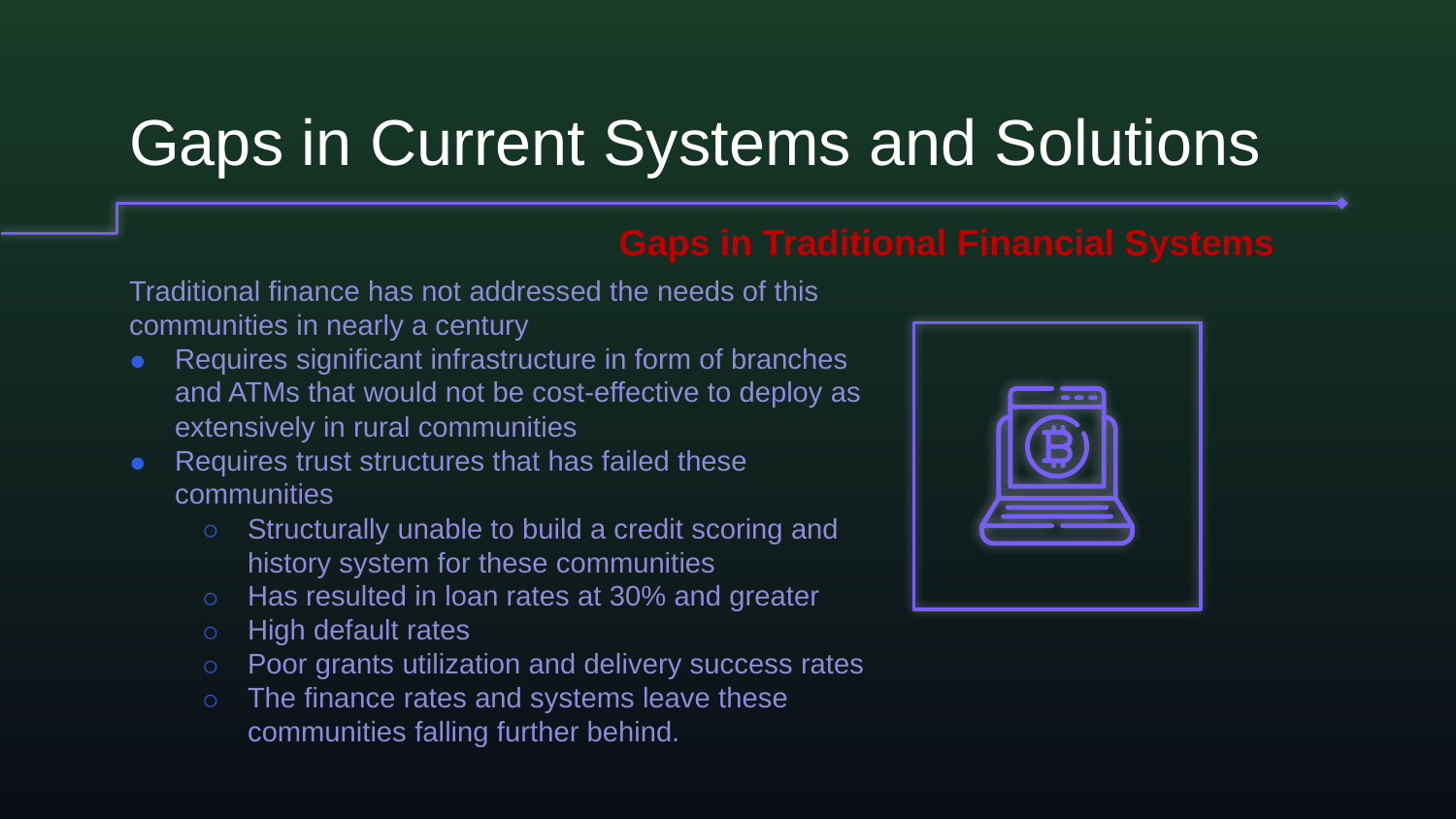

# Gaps in Current Systems and Solutions
Gaps in Traditional Financial Systems
Traditional finance has not addressed the needs of this communities in nearly a century
Requires significant infrastructure in form of branches and ATMs that would not be cost-effective to deploy as extensively in rural communities
Requires trust structures that has failed these communities
Structurally unable to build a credit scoring and history system for these communities
Has resulted in loan rates at 30% and greater
High default rates
Poor grants utilization and delivery success rates
The finance rates and systems leave these communities falling further behind.